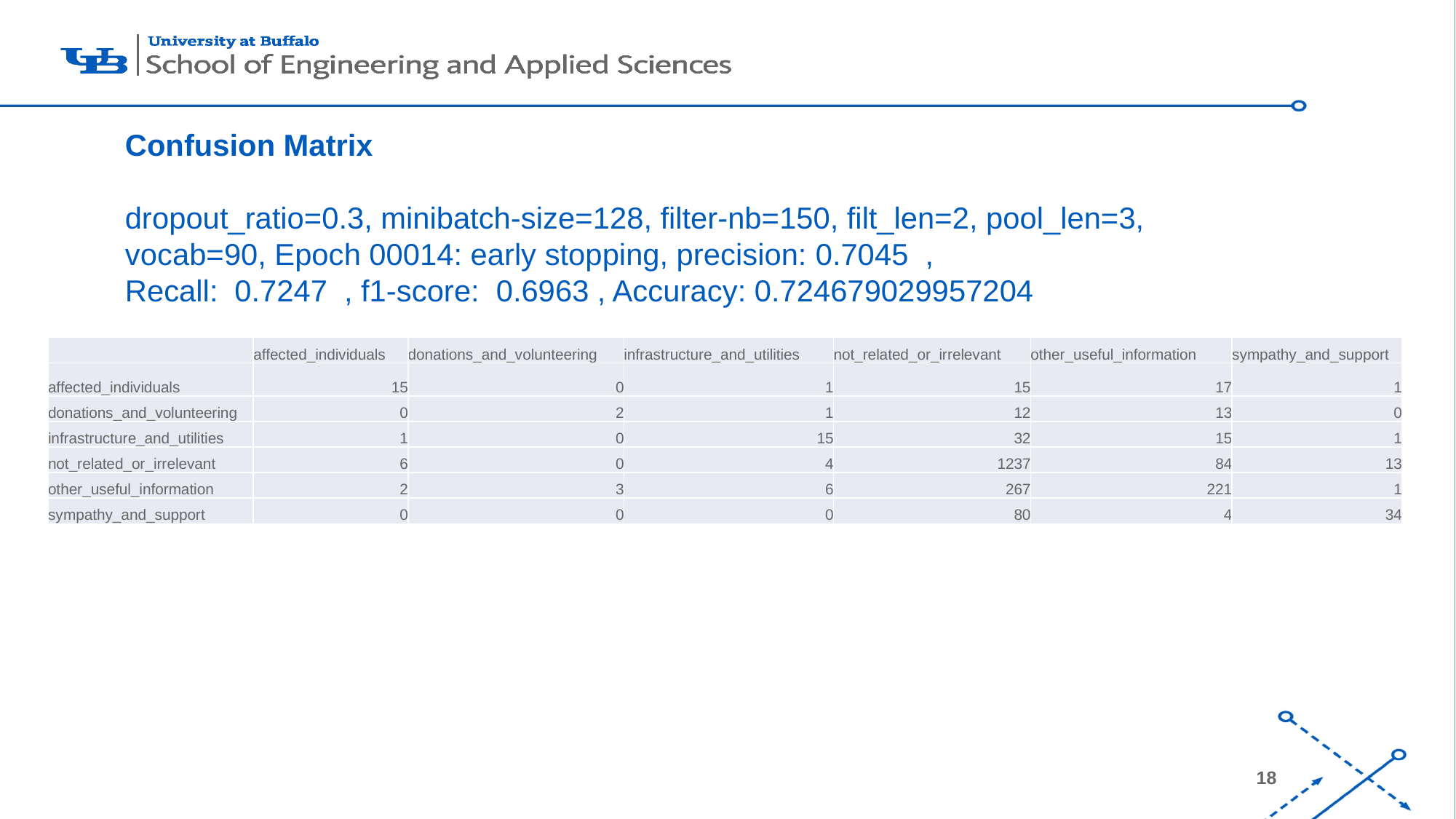

Confusion Matrix

dropout_ratio=0.3, minibatch-size=128, filter-nb=150, filt_len=2, pool_len=3,
vocab=90, Epoch 00014: early stopping, precision: 0.7045  ,
Recall:  0.7247  , f1-score:  0.6963 , Accuracy: 0.724679029957204
|  | affected\_individuals | donations\_and\_volunteering | infrastructure\_and\_utilities | not\_related\_or\_irrelevant | other\_useful\_information | sympathy\_and\_support |
| --- | --- | --- | --- | --- | --- | --- |
| affected\_individuals | 15 | 0 | 1 | 15 | 17 | 1 |
| donations\_and\_volunteering | 0 | 2 | 1 | 12 | 13 | 0 |
| infrastructure\_and\_utilities | 1 | 0 | 15 | 32 | 15 | 1 |
| not\_related\_or\_irrelevant | 6 | 0 | 4 | 1237 | 84 | 13 |
| other\_useful\_information | 2 | 3 | 6 | 267 | 221 | 1 |
| sympathy\_and\_support | 0 | 0 | 0 | 80 | 4 | 34 |